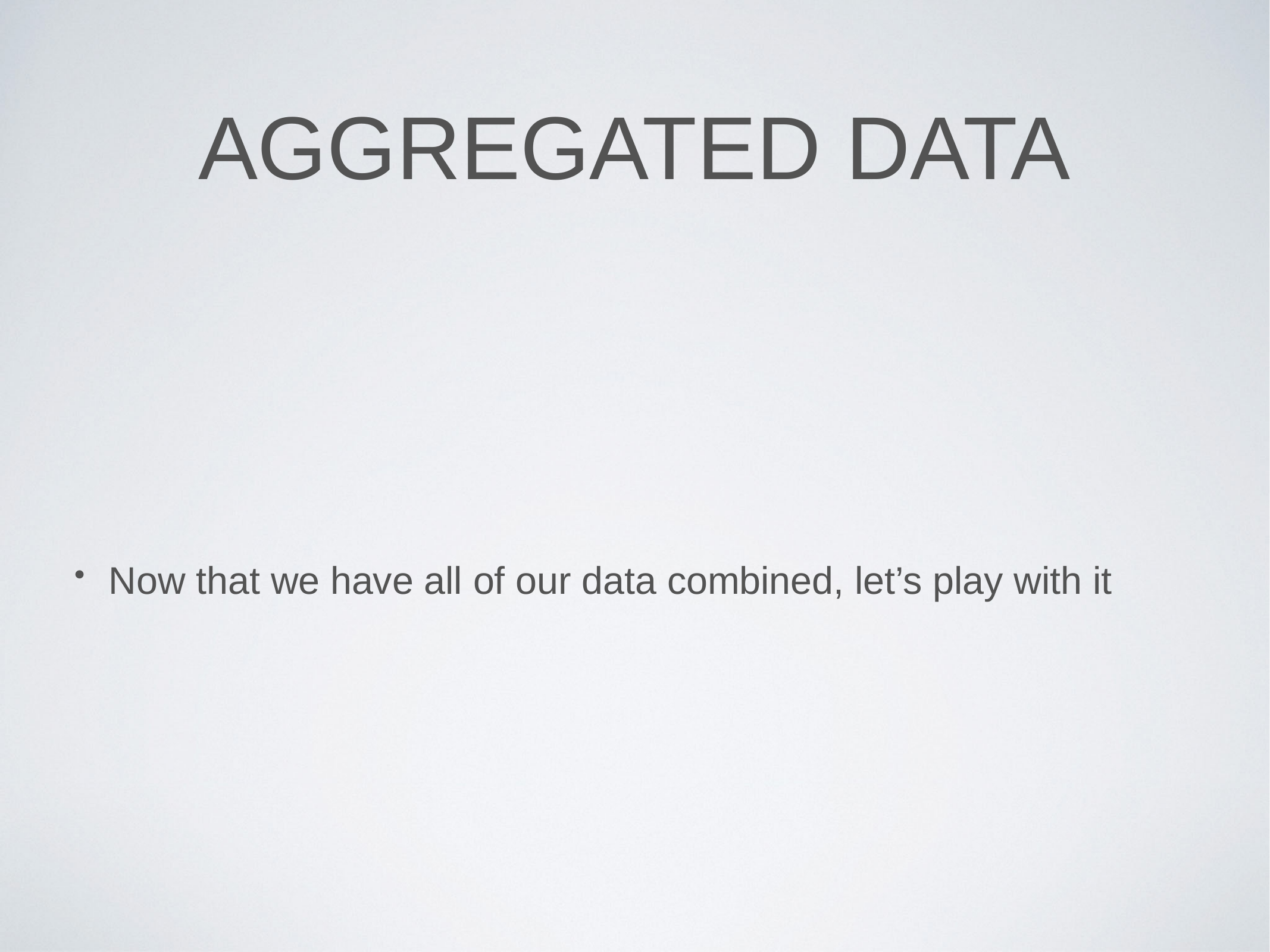

# aggregated data
Now that we have all of our data combined, let’s play with it